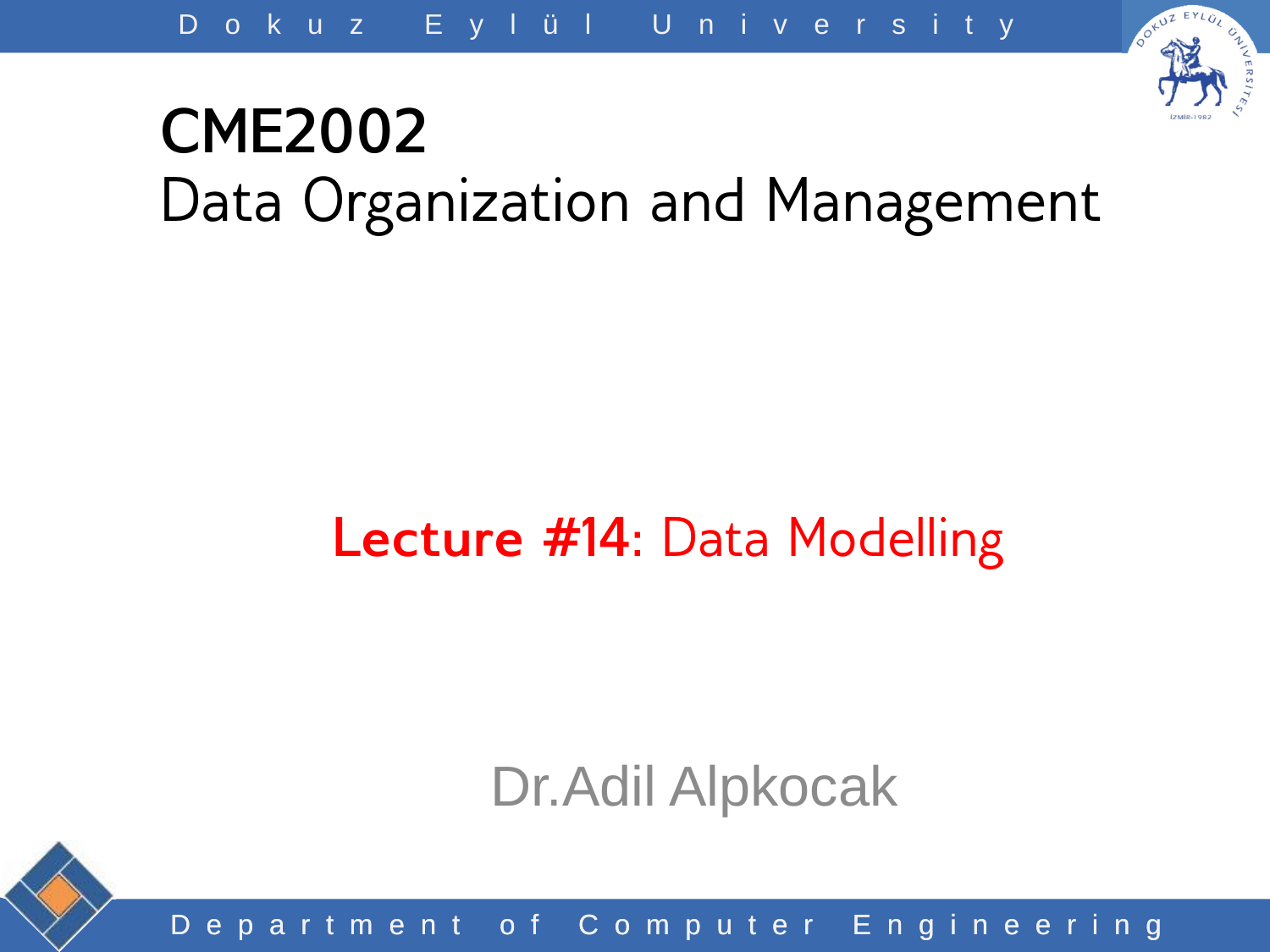

CME2002
Data Organization and Management
# Lecture #14: Data Modelling
Dr.Adil Alpkocak